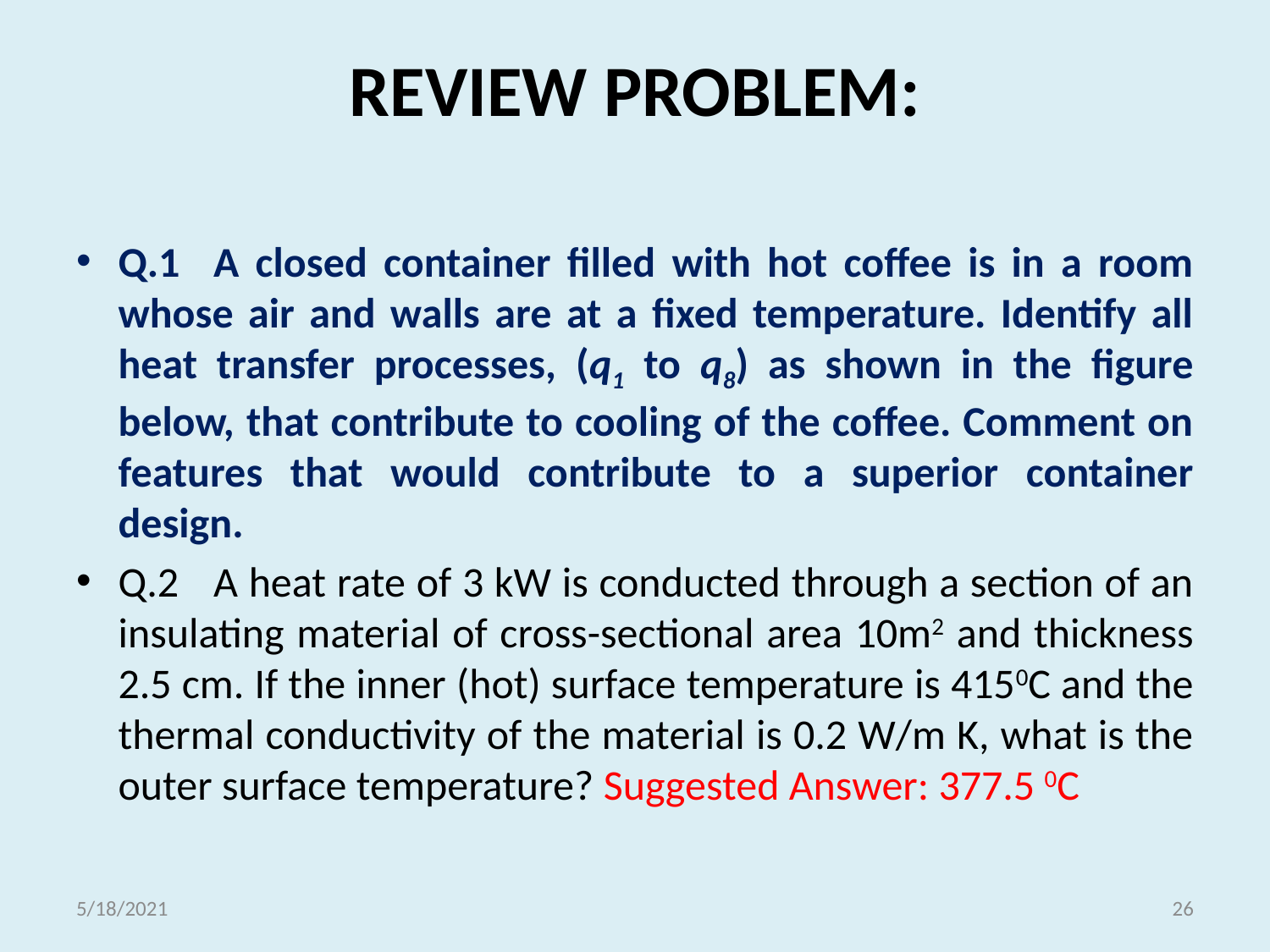

# REVIEW PROBLEM:

Q.1	A closed container filled with hot coffee is in a room whose air and walls are at a fixed temperature. Identify all heat transfer processes, (q1 to q8) as shown in the figure below, that contribute to cooling of the coffee. Comment on features that would contribute to a superior container design.
Q.2	A heat rate of 3 kW is conducted through a section of an insulating material of cross­-sectional area 10m2 and thickness 2.5 cm. If the inner (hot) surface temperature is 4150C and the thermal conductivity of the material is 0.2 W/m K, what is the outer surface temperature? Suggested Answer: 377.5 0C

5/18/2021
26